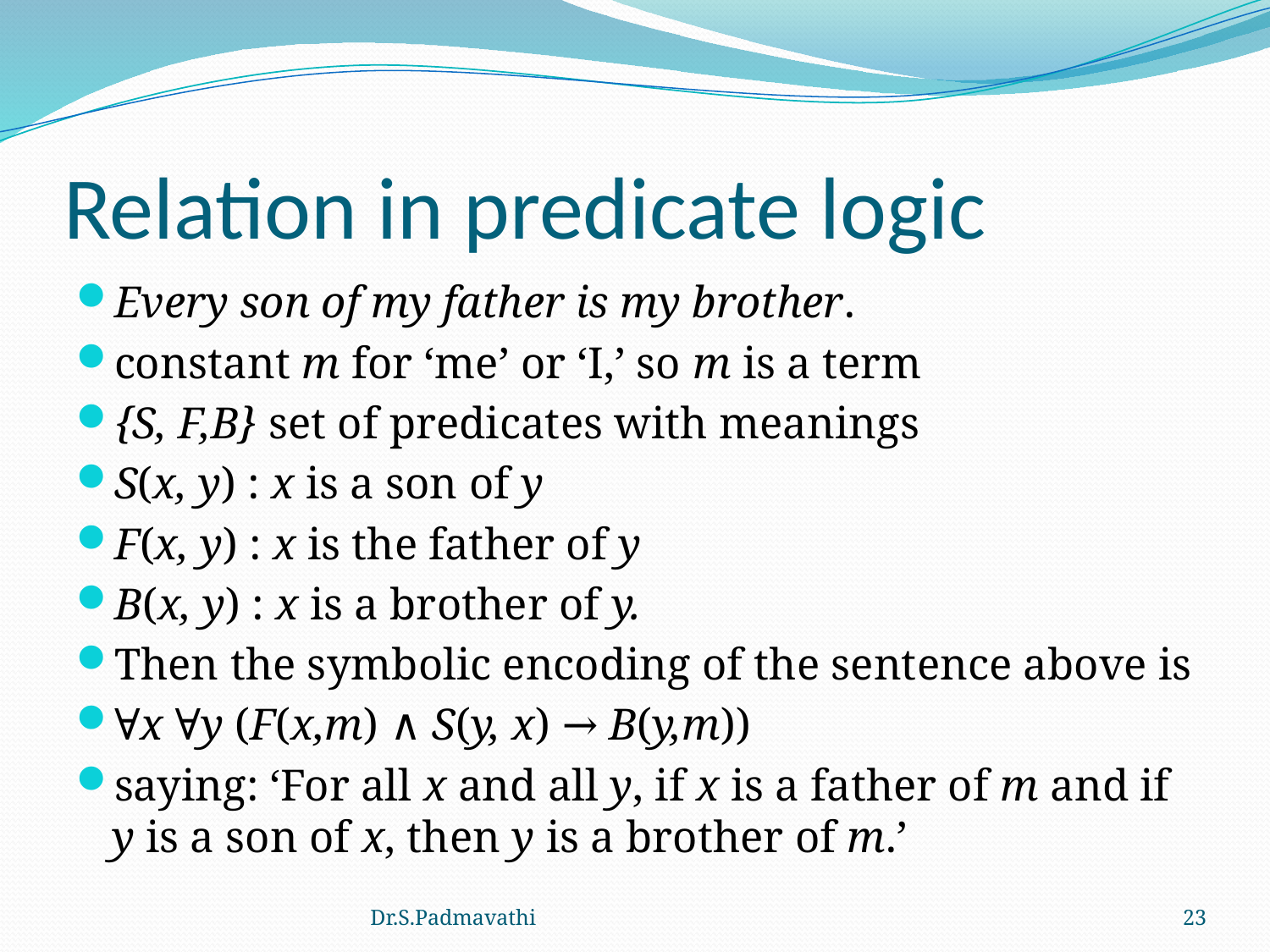

# Relation in predicate logic
Every son of my father is my brother.
constant m for ‘me’ or ‘I,’ so m is a term
{S, F,B} set of predicates with meanings
S(x, y) : x is a son of y
F(x, y) : x is the father of y
B(x, y) : x is a brother of y.
Then the symbolic encoding of the sentence above is
∀x ∀y (F(x,m) ∧ S(y, x) → B(y,m))
saying: ‘For all x and all y, if x is a father of m and if y is a son of x, then y is a brother of m.’
Dr.S.Padmavathi
23